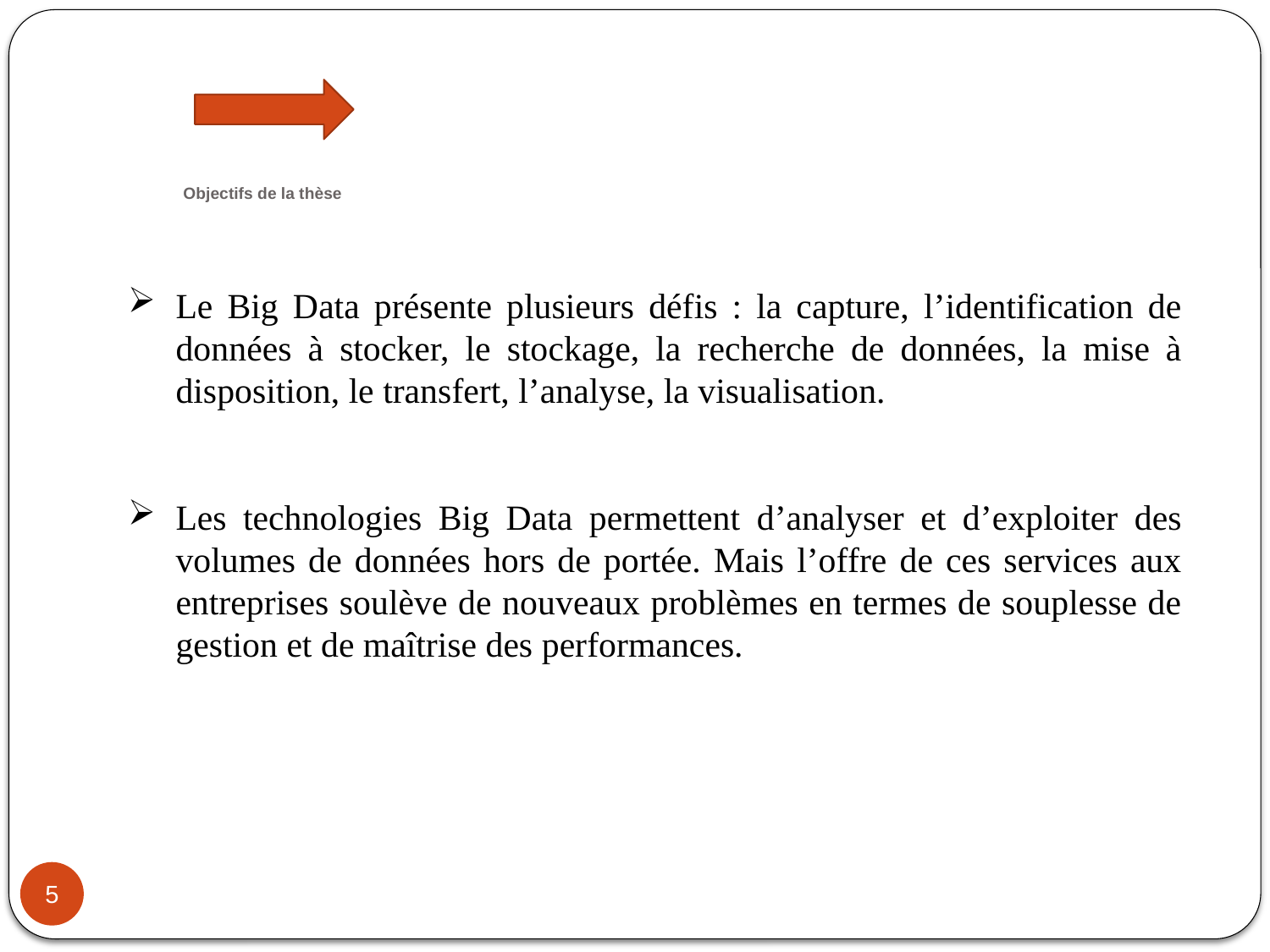

# Objectifs de la thèse

Le Big Data présente plusieurs défis : la capture, l’identification de données à stocker, le stockage, la recherche de données, la mise à disposition, le transfert, l’analyse, la visualisation.

Les technologies Big Data permettent d’analyser et d’exploiter des volumes de données hors de portée. Mais l’offre de ces services aux entreprises soulève de nouveaux problèmes en termes de souplesse de gestion et de maîtrise des performances.

5